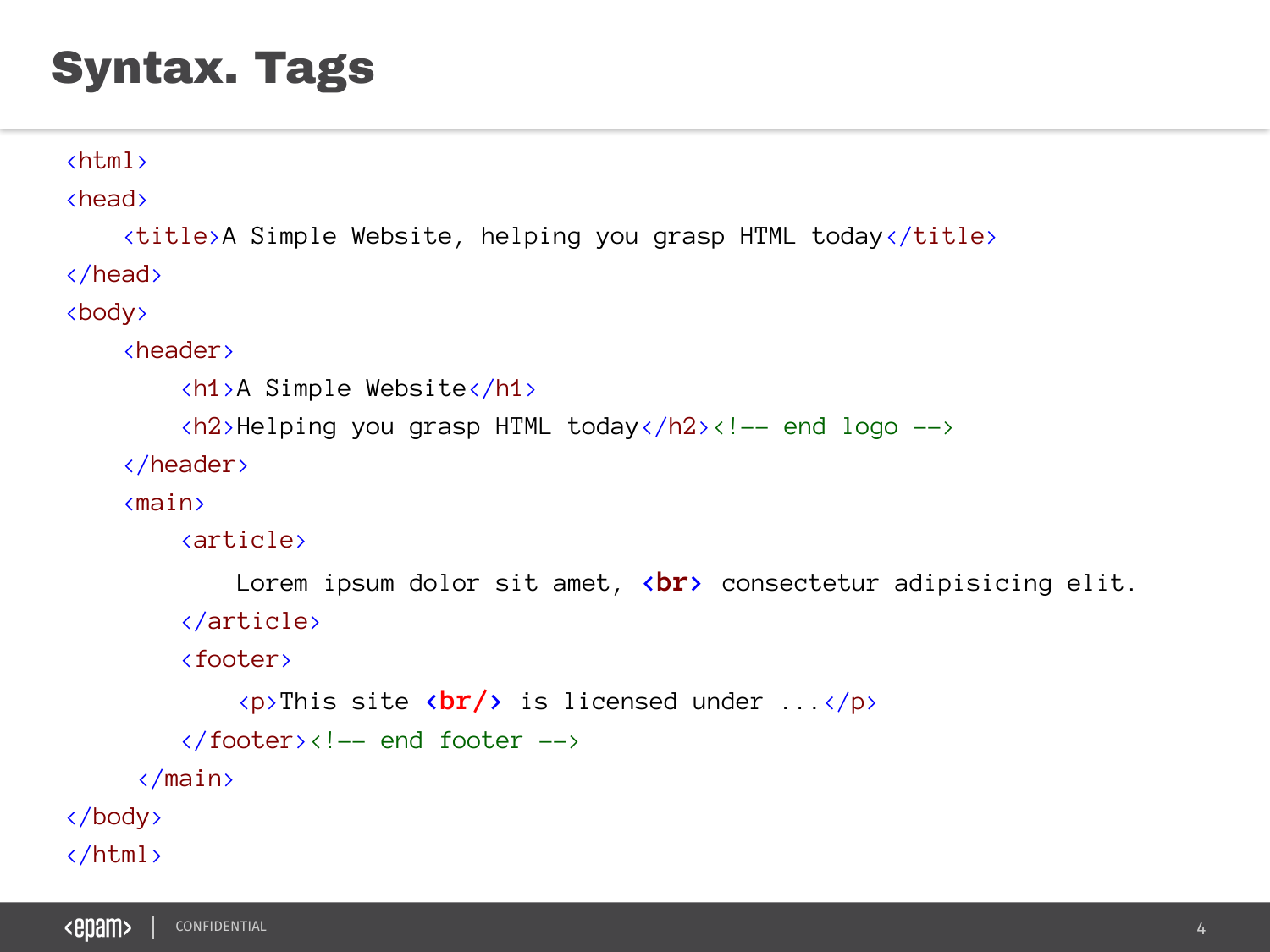

Syntax. Tags
<html>
<head>
    <title>A Simple Website, helping you grasp HTML today</title>
</head>
<body>
    <header>
        <h1>A Simple Website</h1>
        <h2>Helping you grasp HTML today</h2><!-- end logo -->
    </header>
    <main>
        <article>
            Lorem ipsum dolor sit amet, <br> consectetur adipisicing elit.
        </article>
        <footer>
            <p>This site <br/> is licensed under ...</p>
        </footer><!-- end footer -->
     </main>
</body>
</html>